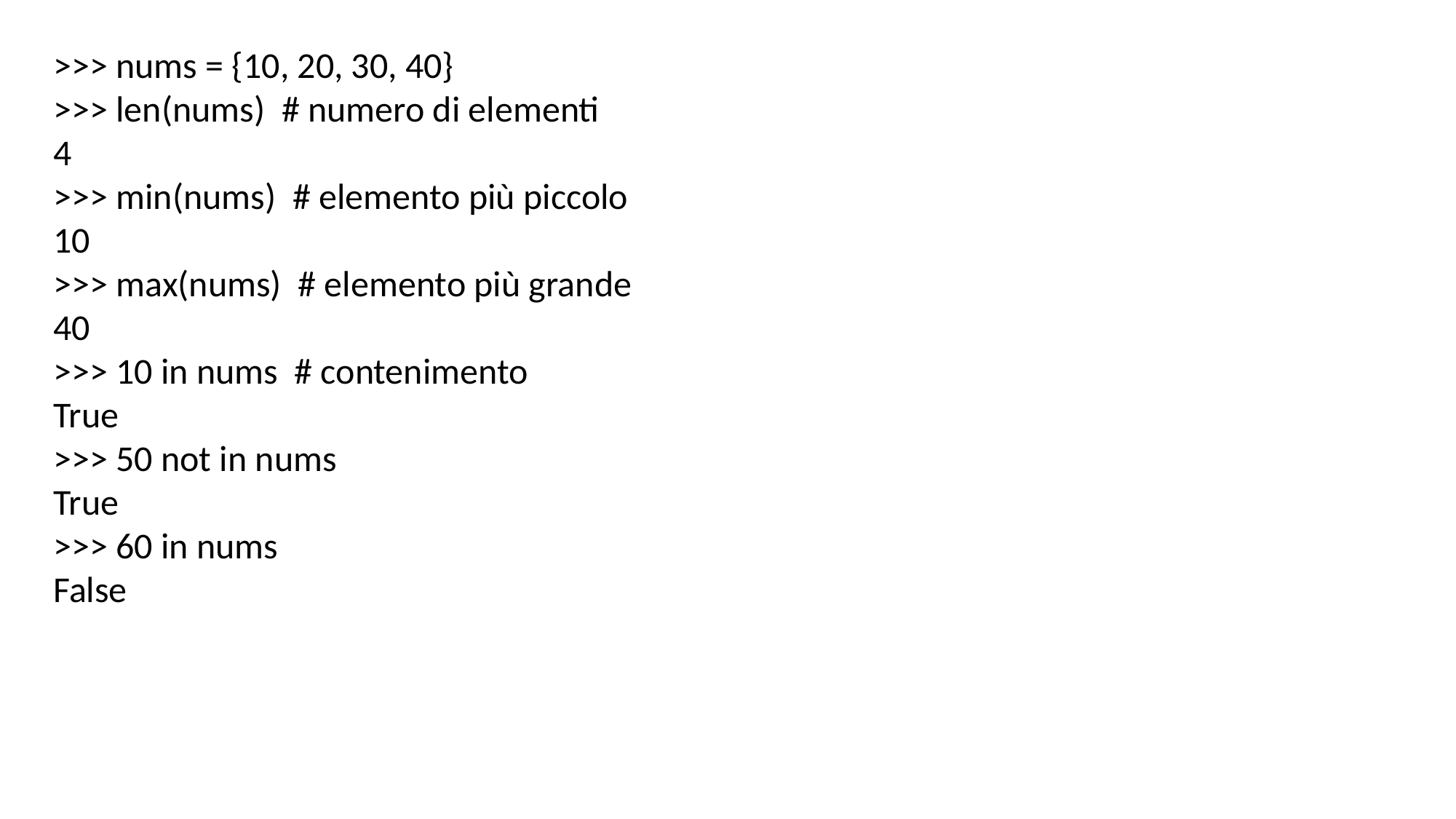

>>> nums = {10, 20, 30, 40}
>>> len(nums)  # numero di elementi
4
>>> min(nums)  # elemento più piccolo
10
>>> max(nums)  # elemento più grande
40
>>> 10 in nums  # contenimento
True
>>> 50 not in nums
True
>>> 60 in nums
False